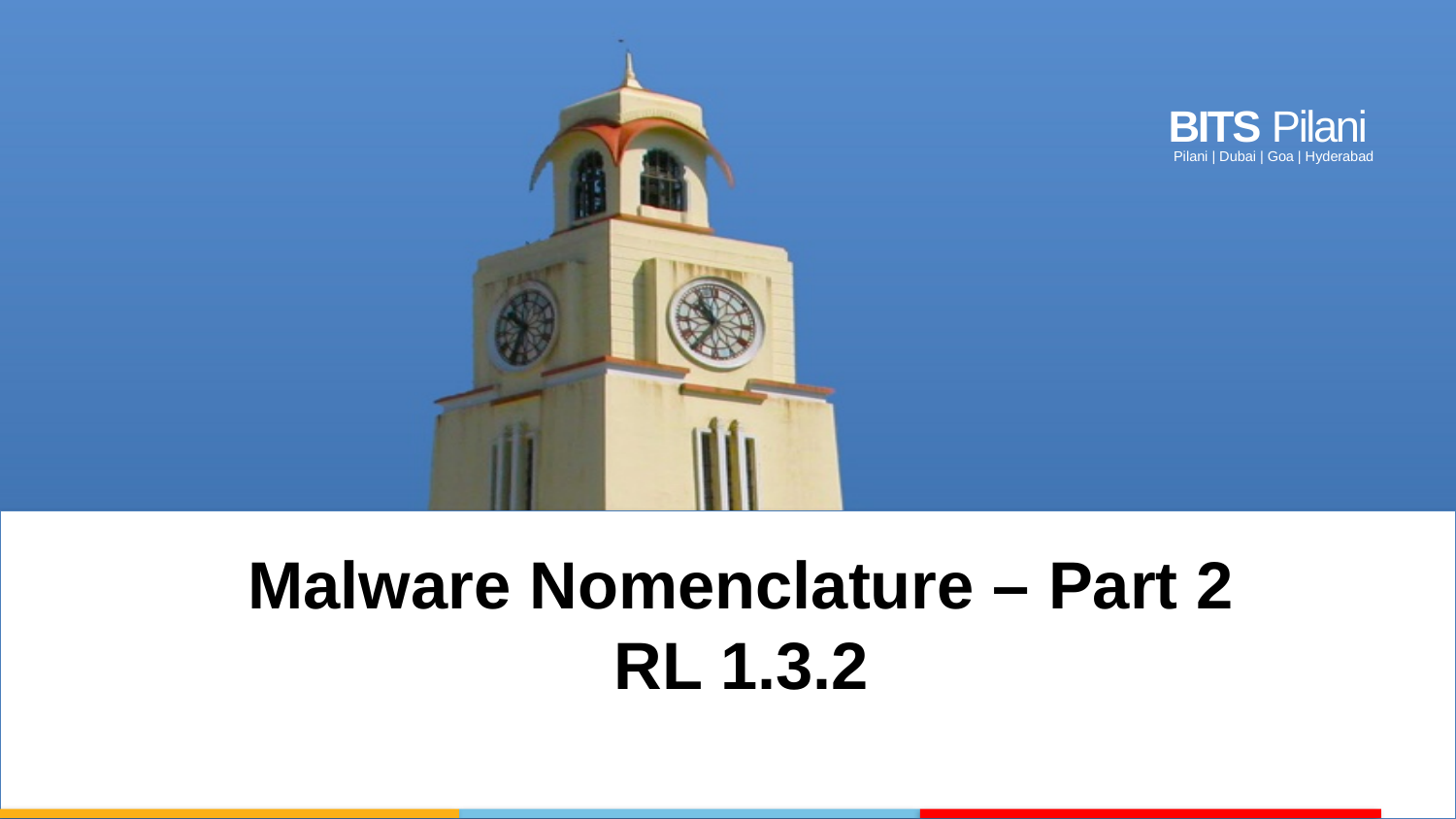

Malware Nomenclature – Part 2
RL 1.3.2